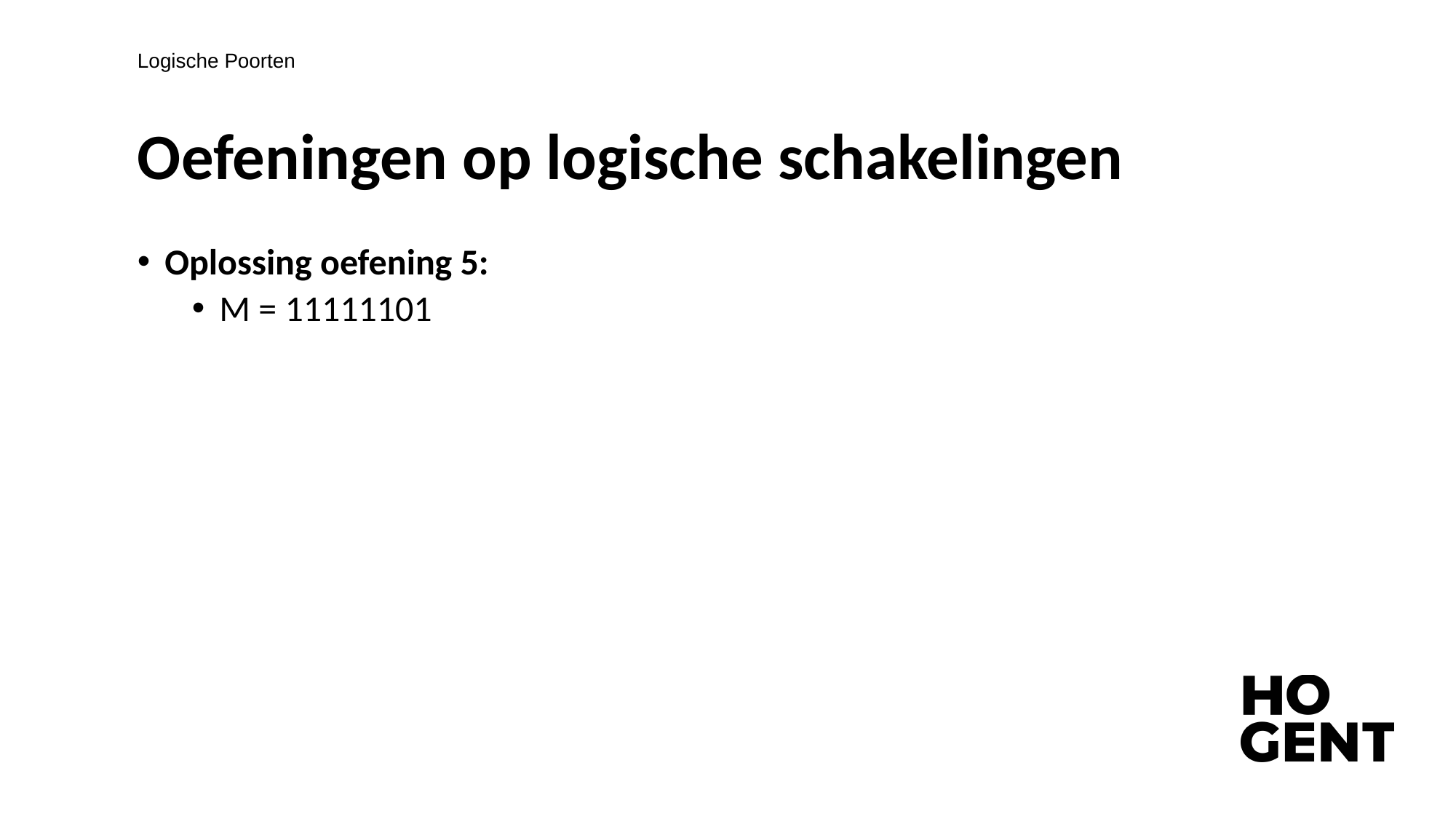

Logische Poorten
# Oefeningen op logische schakelingen
Oplossing oefening 5:
M = 11111101